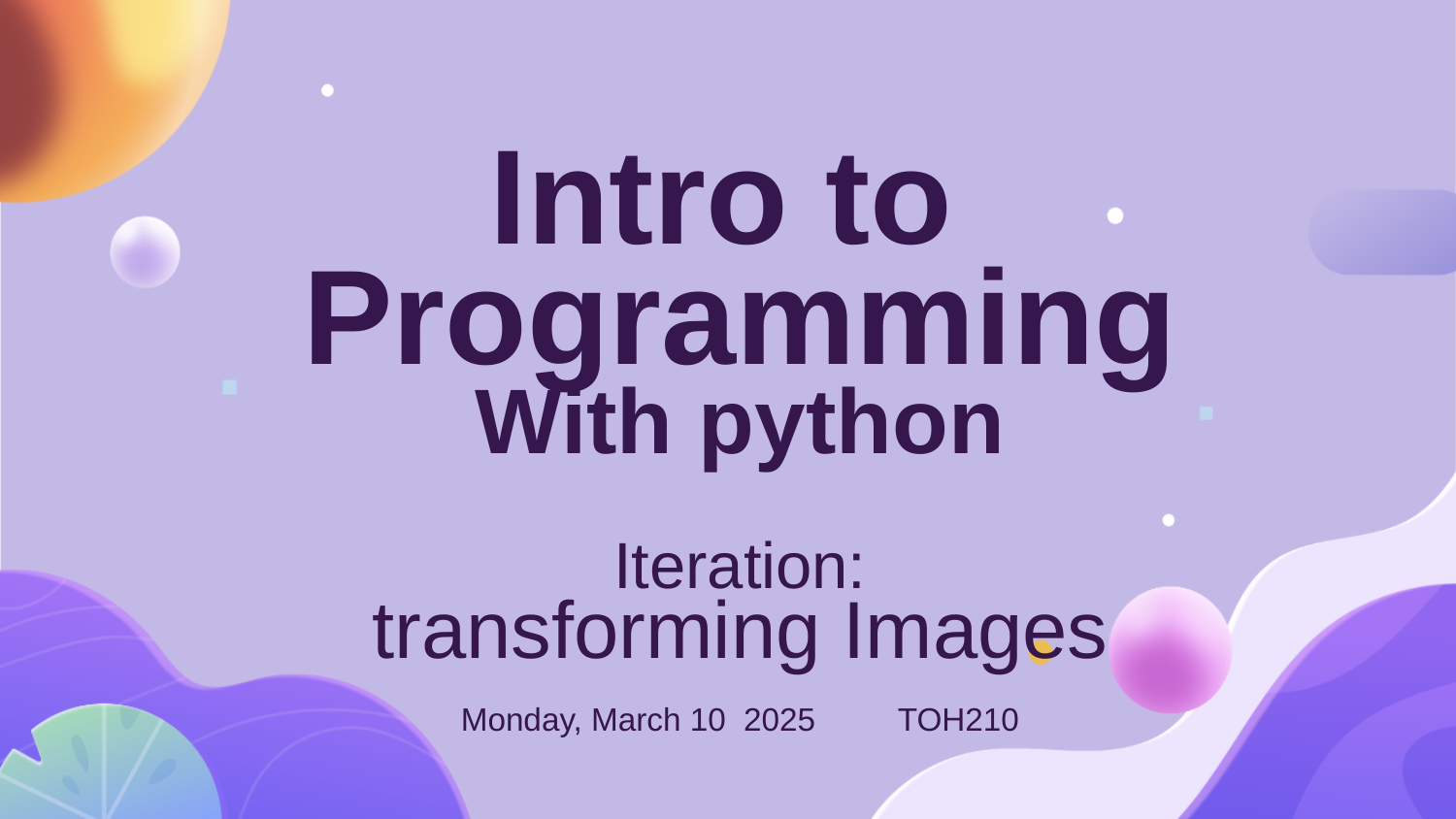

# Intro to
Programming
With python

Iteration:
transforming Images
Monday, March 10  2025 	TOH210